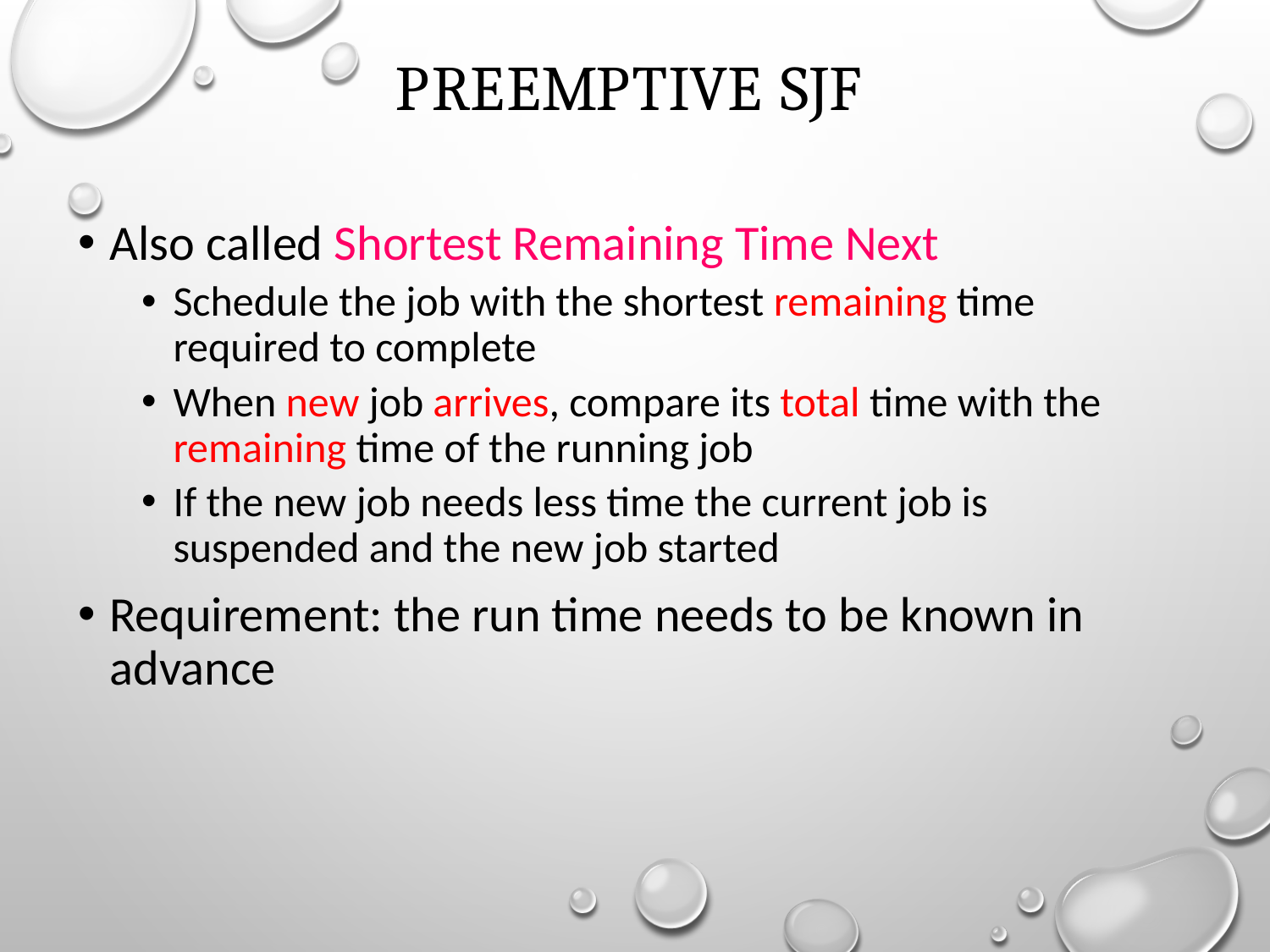

# Preemptive SJF
Also called Shortest Remaining Time Next
Schedule the job with the shortest remaining time required to complete
When new job arrives, compare its total time with the remaining time of the running job
If the new job needs less time the current job is suspended and the new job started
Requirement: the run time needs to be known in advance